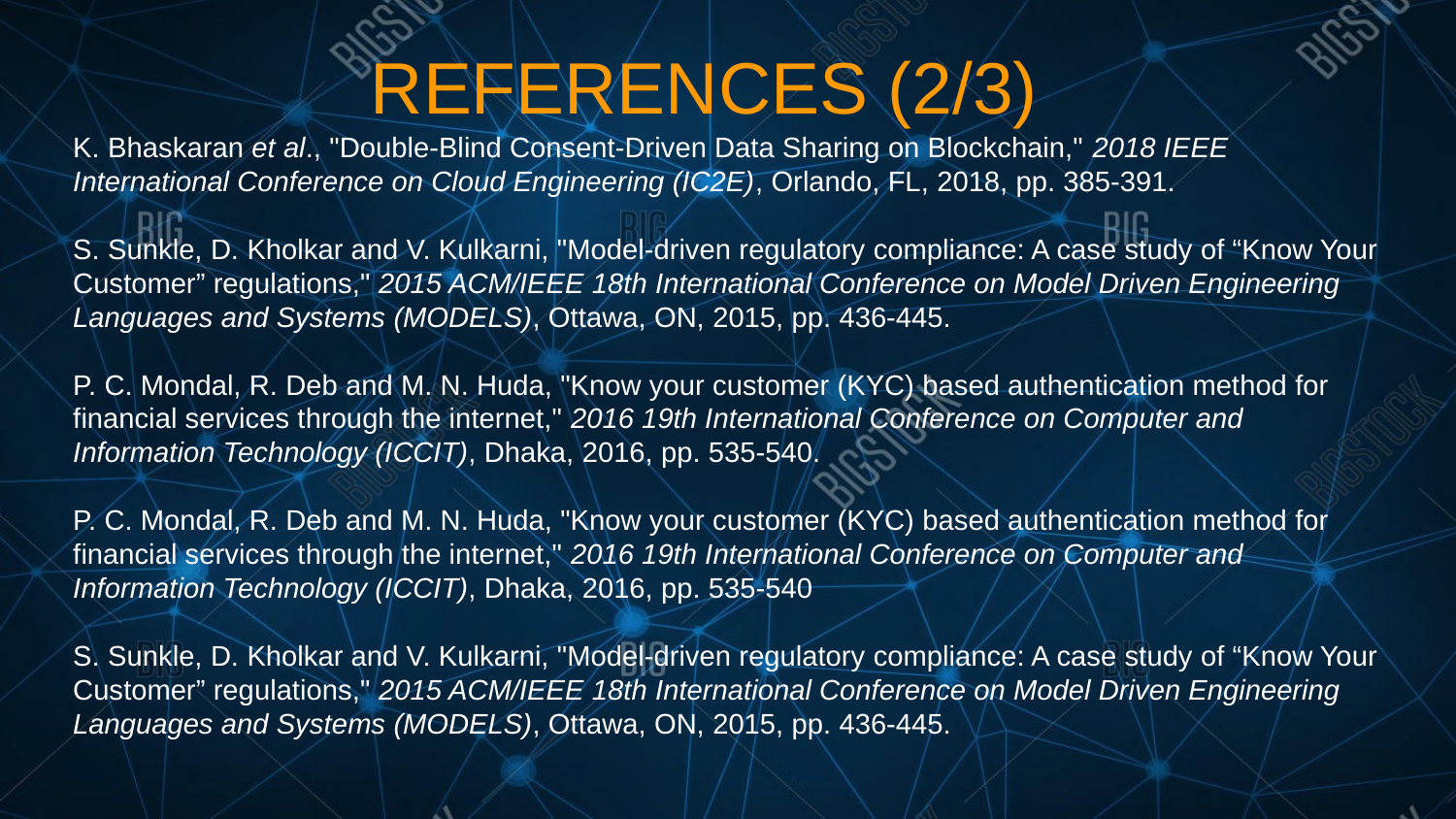

# REFERENCES (2/3)
K. Bhaskaran et al., "Double-Blind Consent-Driven Data Sharing on Blockchain," 2018 IEEE International Conference on Cloud Engineering (IC2E), Orlando, FL, 2018, pp. 385-391.

S. Sunkle, D. Kholkar and V. Kulkarni, "Model-driven regulatory compliance: A case study of “Know Your Customer” regulations," 2015 ACM/IEEE 18th International Conference on Model Driven Engineering Languages and Systems (MODELS), Ottawa, ON, 2015, pp. 436-445.

P. C. Mondal, R. Deb and M. N. Huda, "Know your customer (KYC) based authentication method for financial services through the internet," 2016 19th International Conference on Computer and Information Technology (ICCIT), Dhaka, 2016, pp. 535-540.

P. C. Mondal, R. Deb and M. N. Huda, "Know your customer (KYC) based authentication method for financial services through the internet," 2016 19th International Conference on Computer and Information Technology (ICCIT), Dhaka, 2016, pp. 535-540

S. Sunkle, D. Kholkar and V. Kulkarni, "Model-driven regulatory compliance: A case study of “Know Your Customer” regulations," 2015 ACM/IEEE 18th International Conference on Model Driven Engineering Languages and Systems (MODELS), Ottawa, ON, 2015, pp. 436-445.